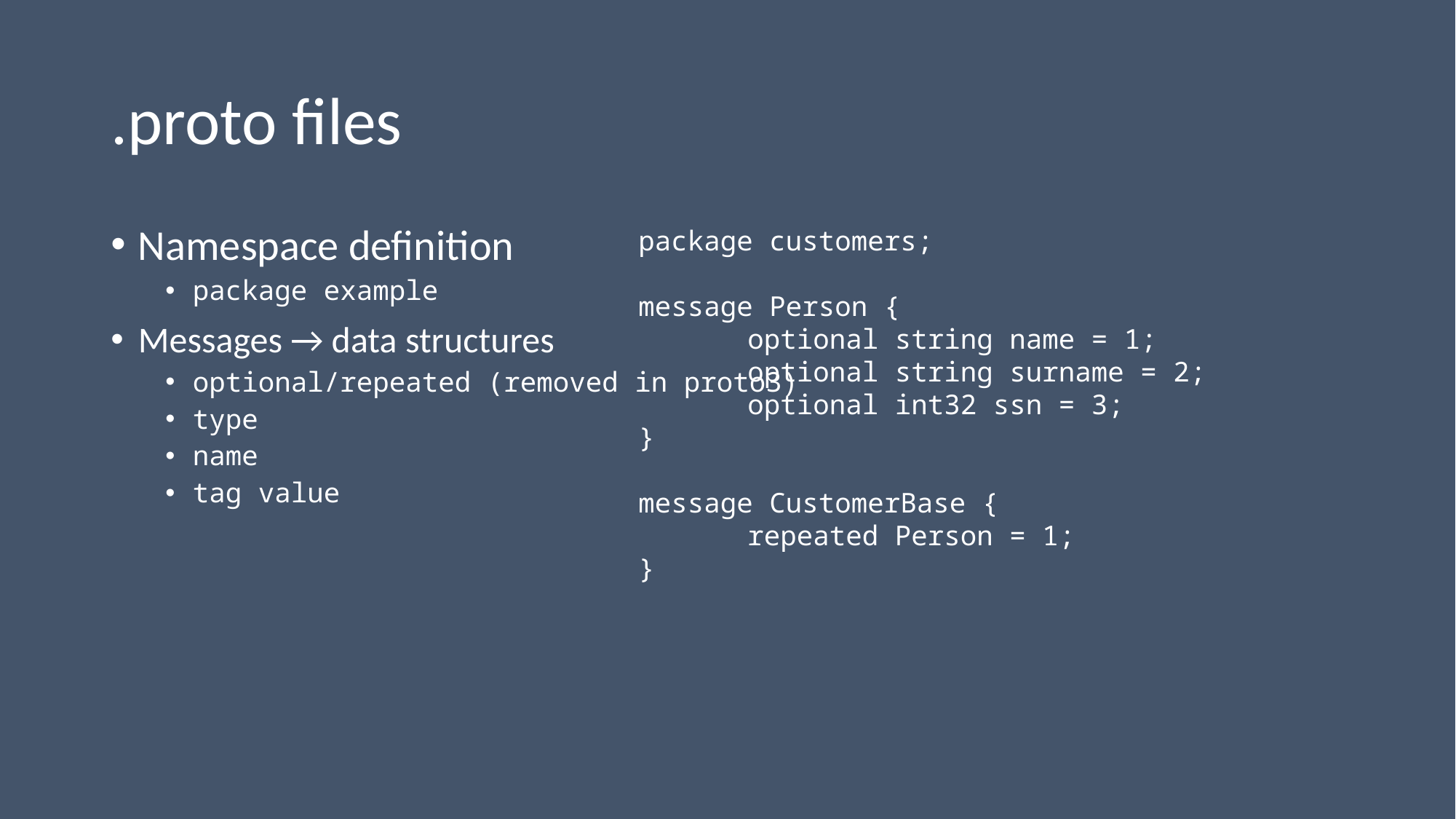

# .proto files
Namespace definition
package example
Messages → data structures
optional/repeated (removed in proto3)
type
name
tag value

package customers;

message Person {
	optional string name = 1;
	optional string surname = 2;
	optional int32 ssn = 3;
}

message CustomerBase {
	repeated Person = 1;
}